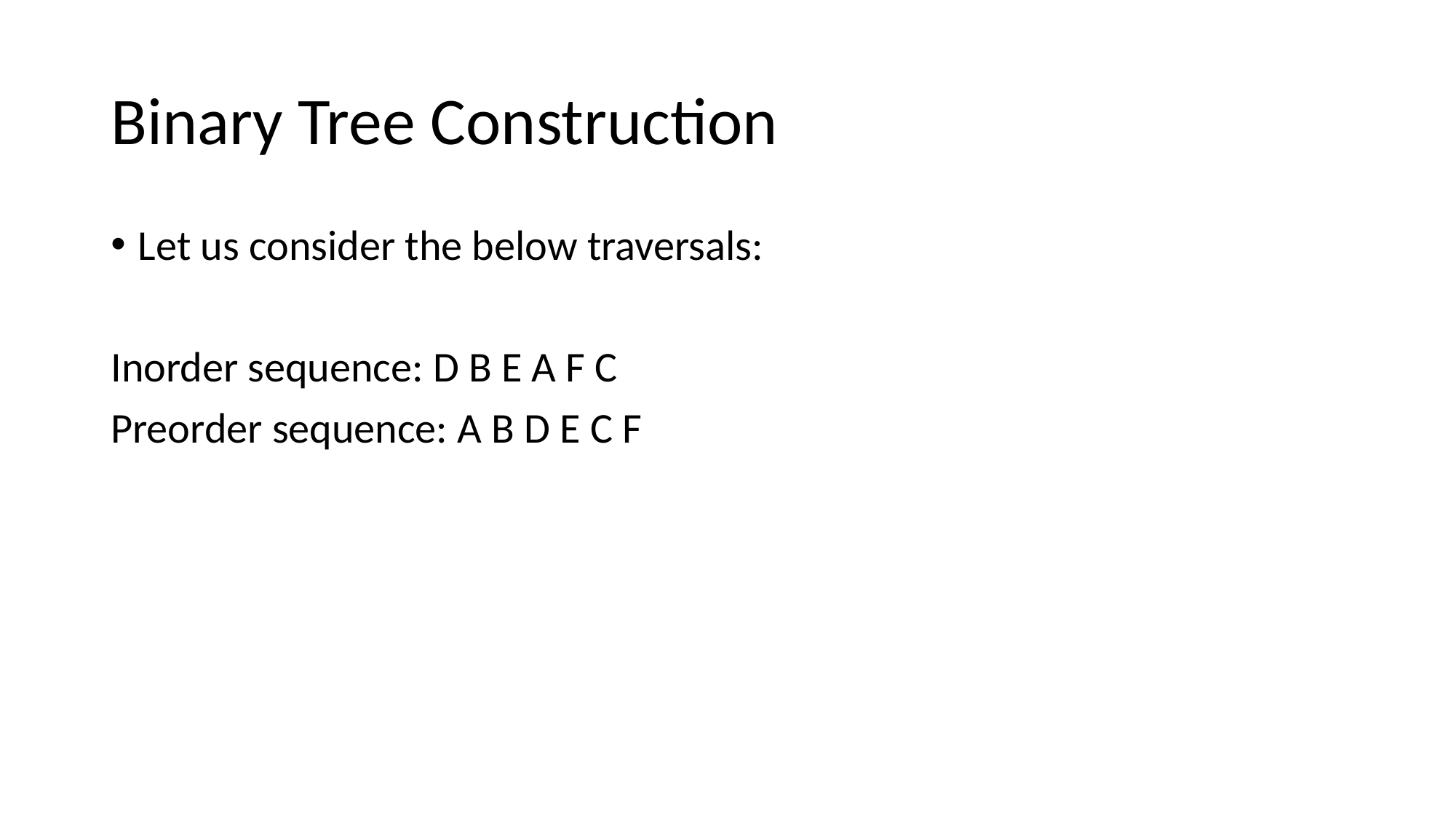

# Binary Tree Construction
Let us consider the below traversals:

Inorder sequence: D B E A F C
Preorder sequence: A B D E C F